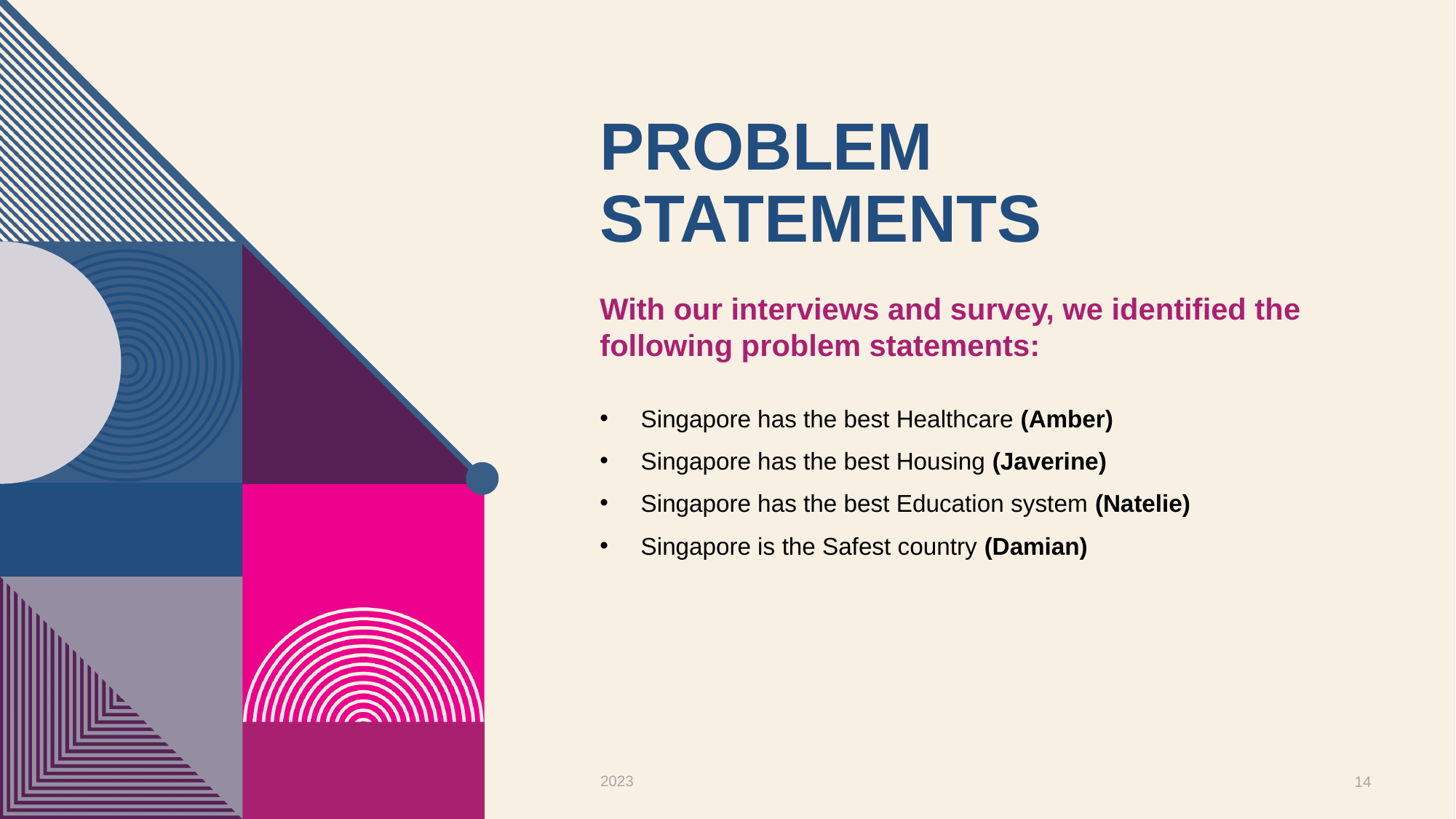

# Problem statements
With our interviews and survey, we identified the following problem statements:
Singapore has the best Healthcare (Amber)
Singapore has the best Housing (Javerine)
Singapore has the best Education system (Natelie)
Singapore is the Safest country (Damian)

2023
14